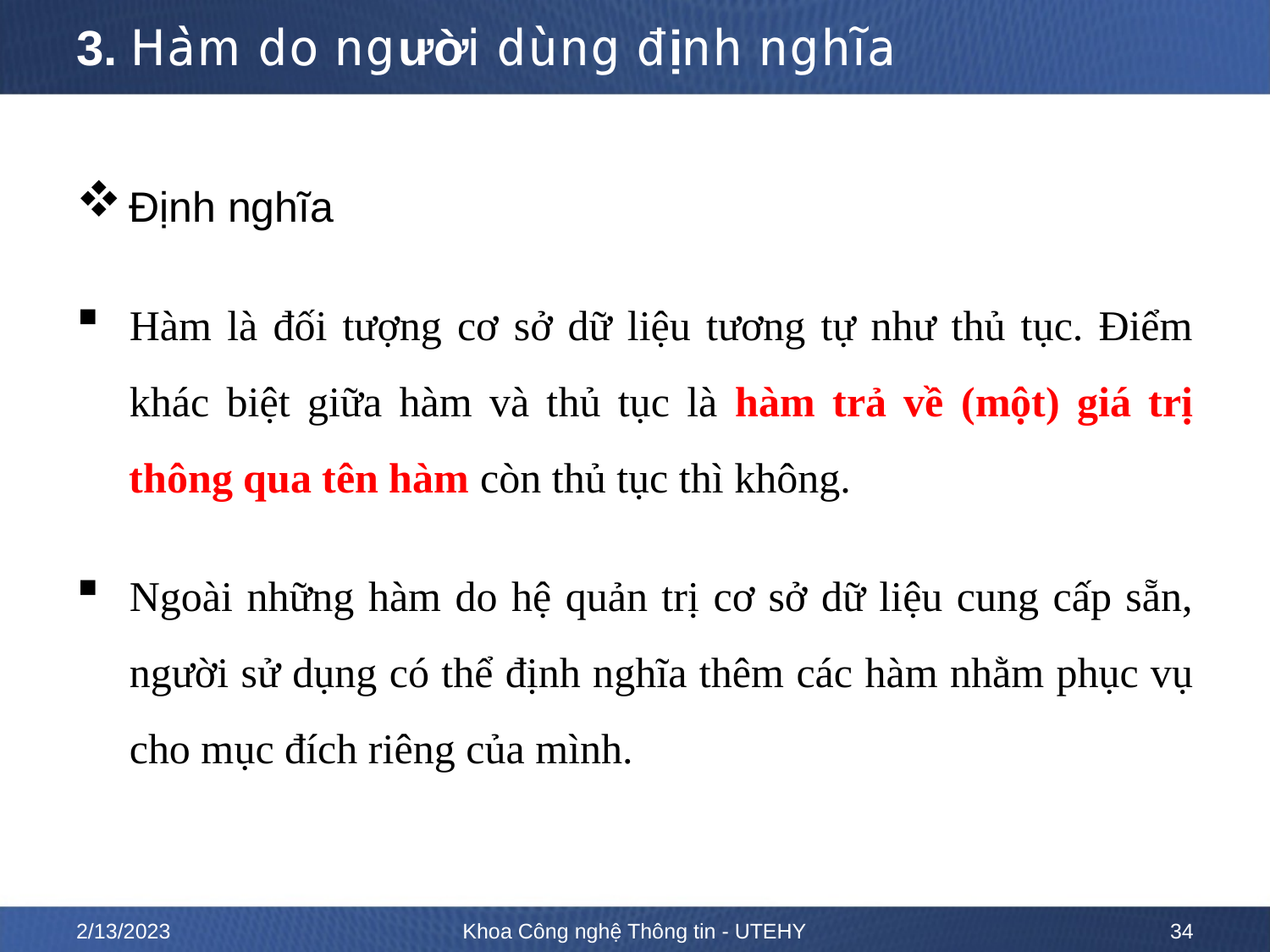

# 3. Hàm do người dùng định nghĩa
Định nghĩa
Hàm là đối tượng cơ sở dữ liệu tương tự như thủ tục. Điểm khác biệt giữa hàm và thủ tục là hàm trả về (một) giá trị thông qua tên hàm còn thủ tục thì không.
Ngoài những hàm do hệ quản trị cơ sở dữ liệu cung cấp sẵn, người sử dụng có thể định nghĩa thêm các hàm nhằm phục vụ cho mục đích riêng của mình.

2/13/2023
Khoa Công nghệ Thông tin - UTEHY
34